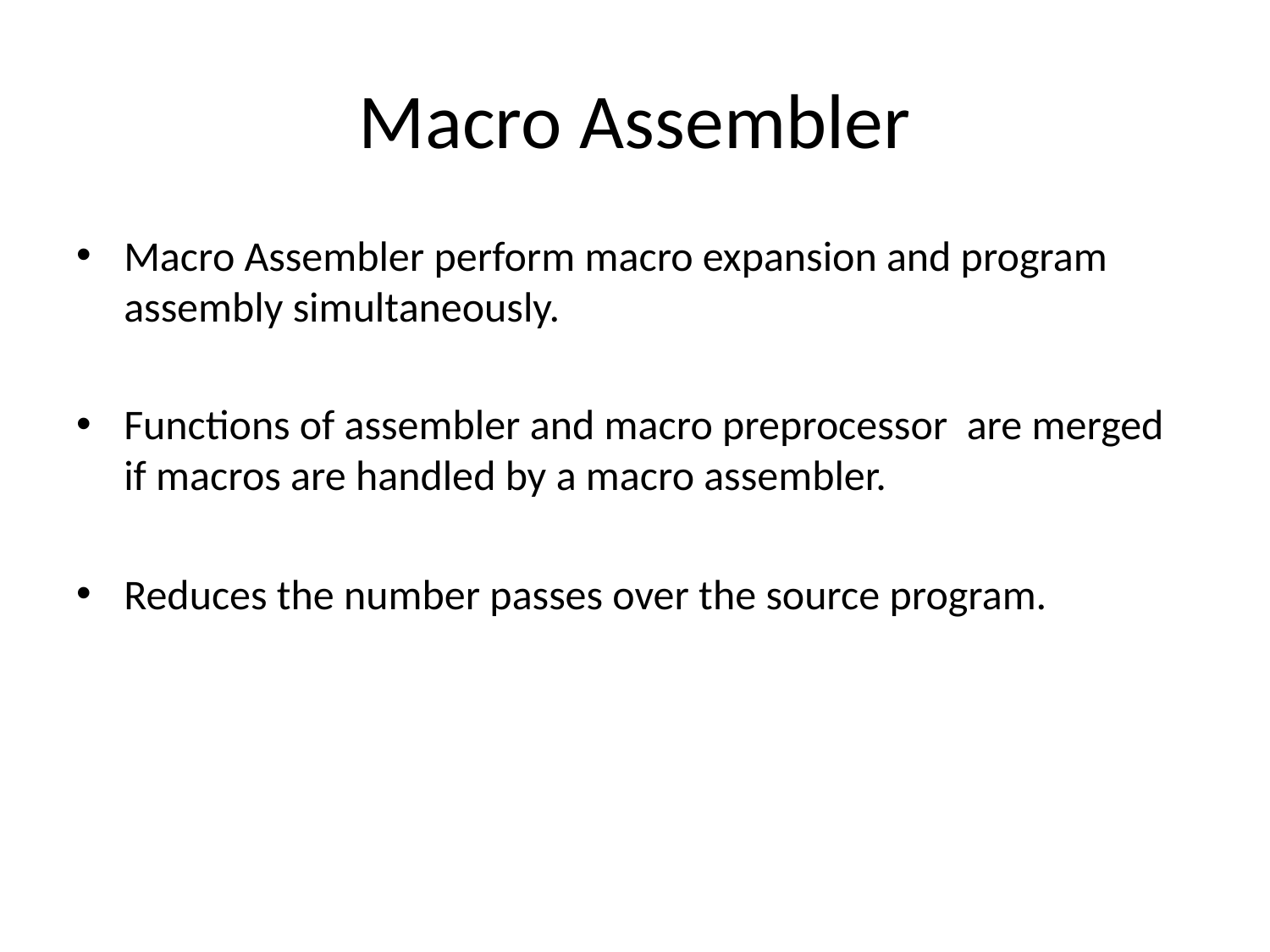

# Macro Assembler
Macro Assembler perform macro expansion and program assembly simultaneously.

Functions of assembler and macro preprocessor  are merged if macros are handled by a macro assembler.

Reduces the number passes over the source program.